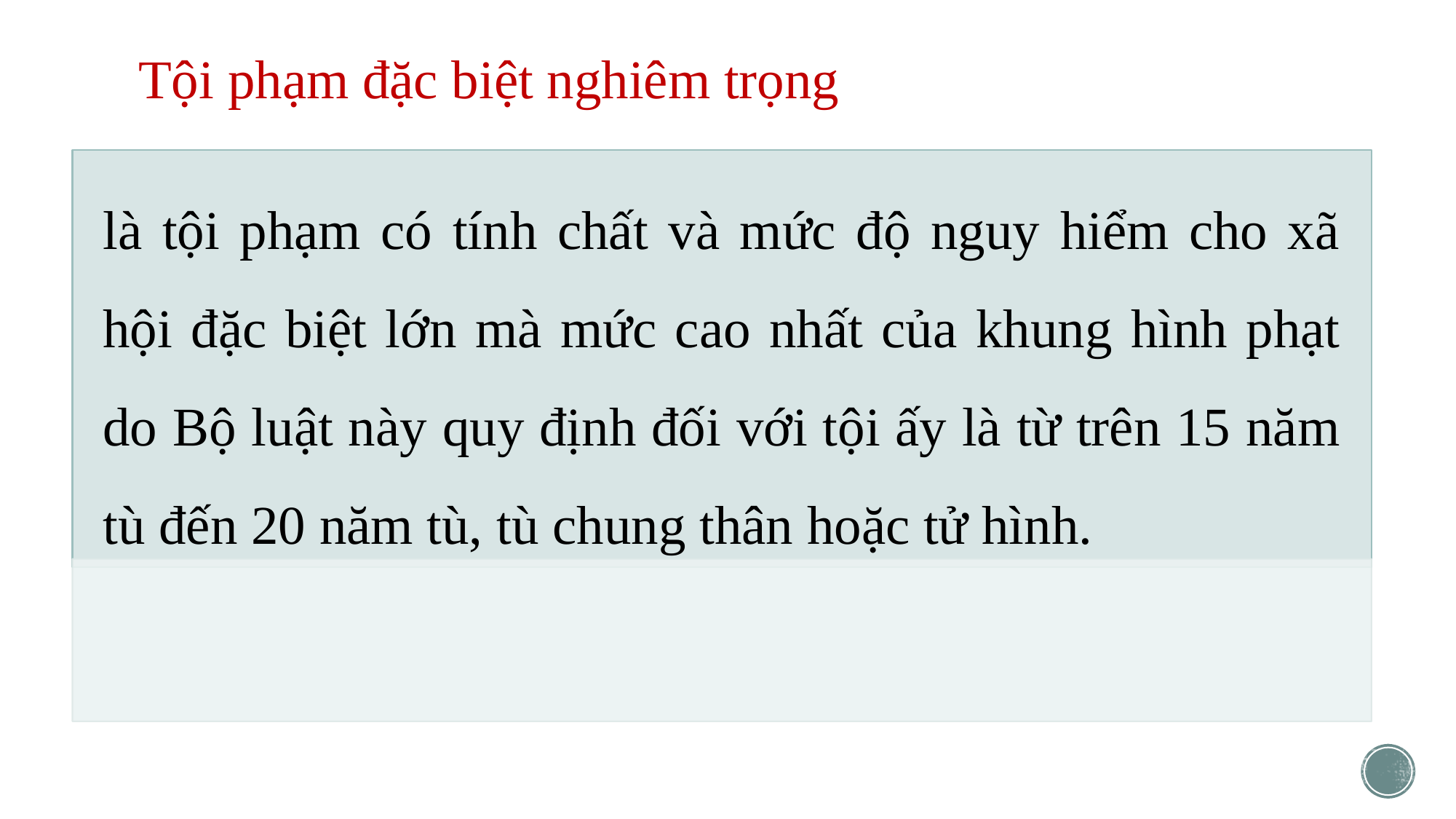

# Tội phạm đặc biệt nghiêm trọng
là tội phạm có tính chất và mức độ nguy hiểm cho xã hội đặc biệt lớn mà mức cao nhất của khung hình phạt do Bộ luật này quy định đối với tội ấy là từ trên 15 năm tù đến 20 năm tù, tù chung thân hoặc tử hình.